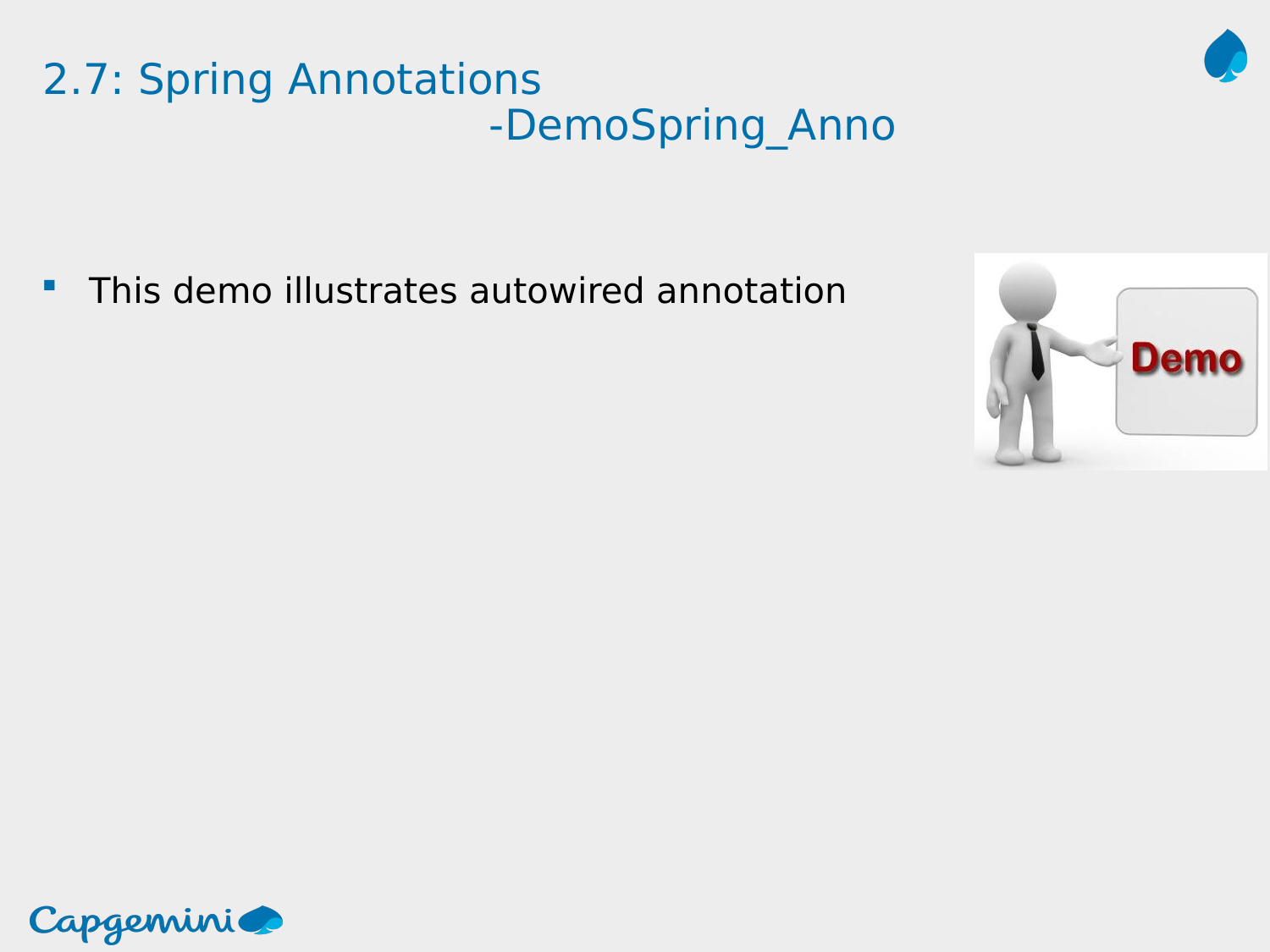

# 2.7: Spring Annotations -DemoSpring_Anno

This demo illustrates autowired annotation